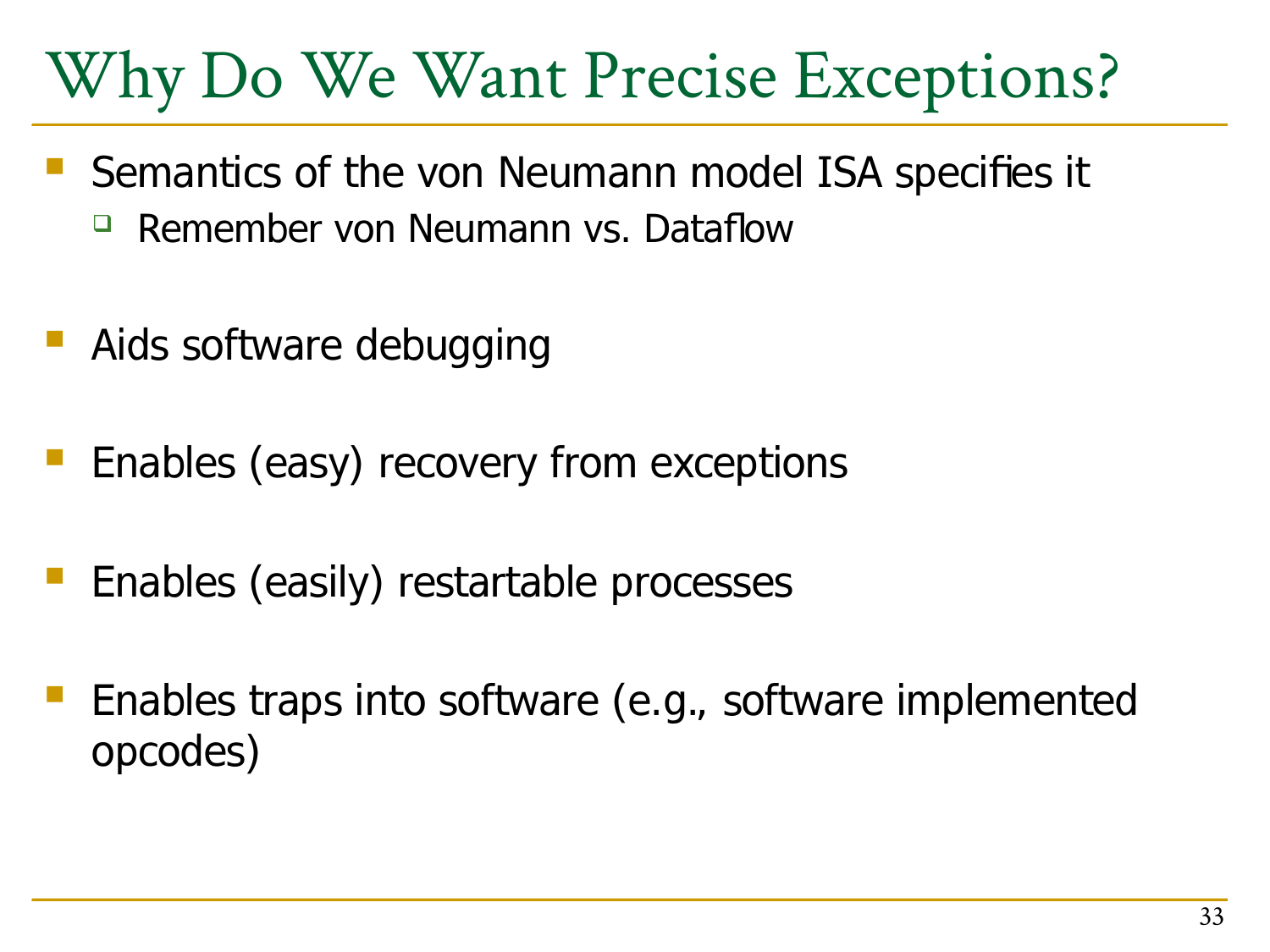

# Why Do We Want Precise Exceptions?
Semantics of the von Neumann model ISA specifies it
Remember von Neumann vs. Dataflow

Aids software debugging

Enables (easy) recovery from exceptions

Enables (easily) restartable processes

Enables traps into software (e.g., software implemented opcodes)

33